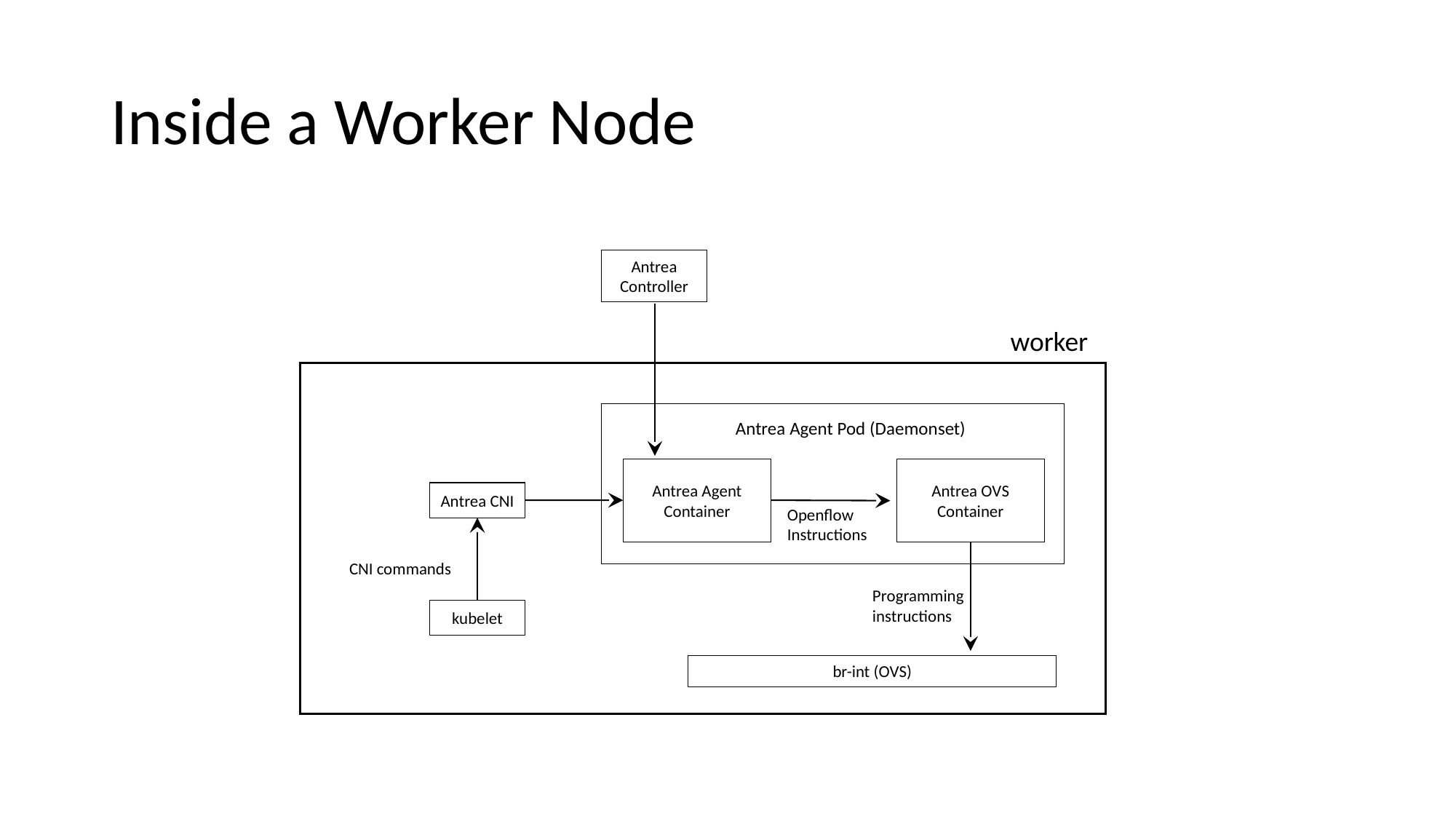

# Inside a Worker Node
Antrea Controller
worker

Antrea Agent Pod (Daemonset)
Antrea OVS Container
Antrea Agent Container
Antrea CNI
Openflow Instructions
CNI commands
Programming instructions
kubelet
br-int (OVS)